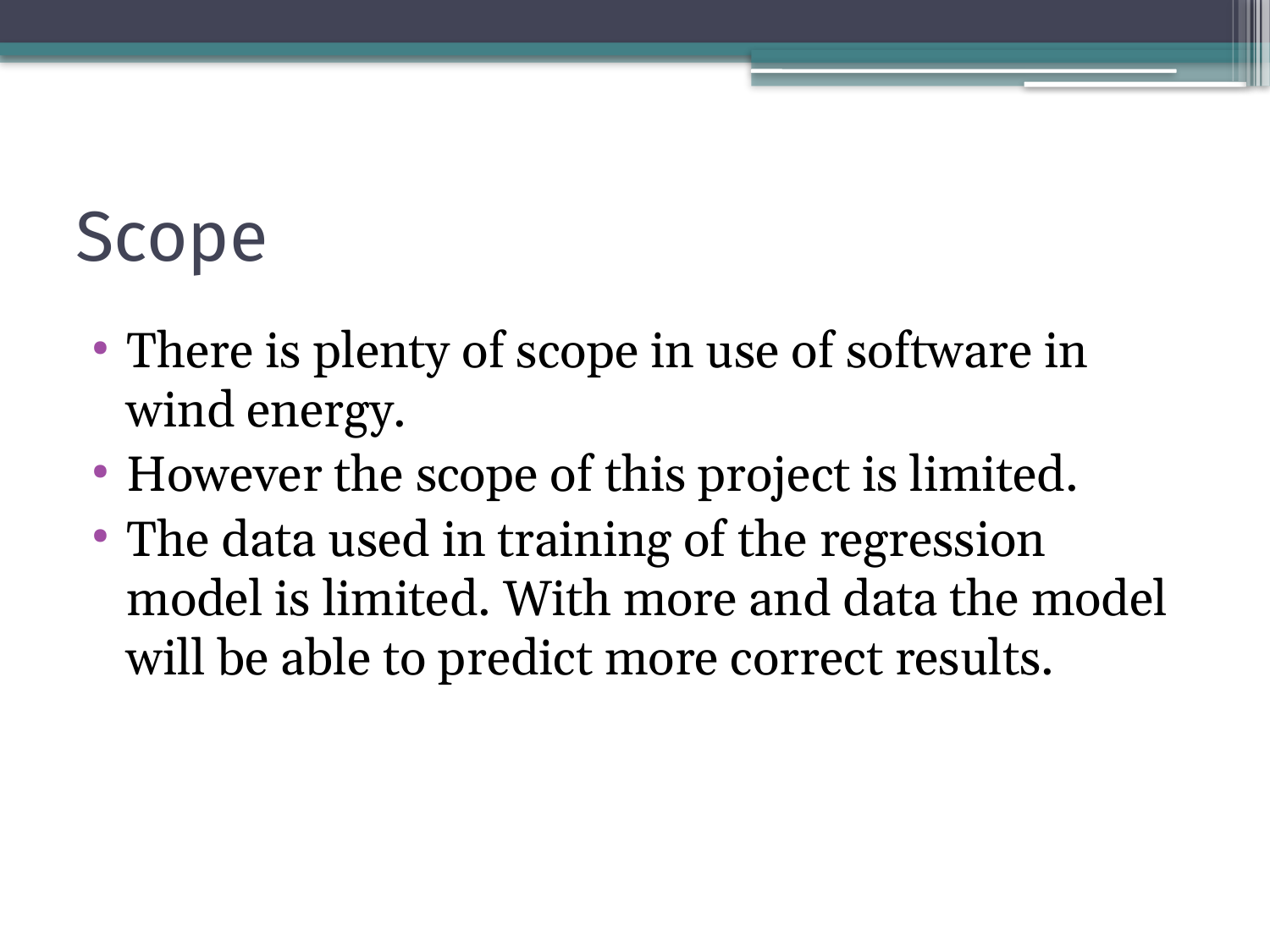

# Scope
There is plenty of scope in use of software in wind energy.
However the scope of this project is limited.
The data used in training of the regression model is limited. With more and data the model will be able to predict more correct results.